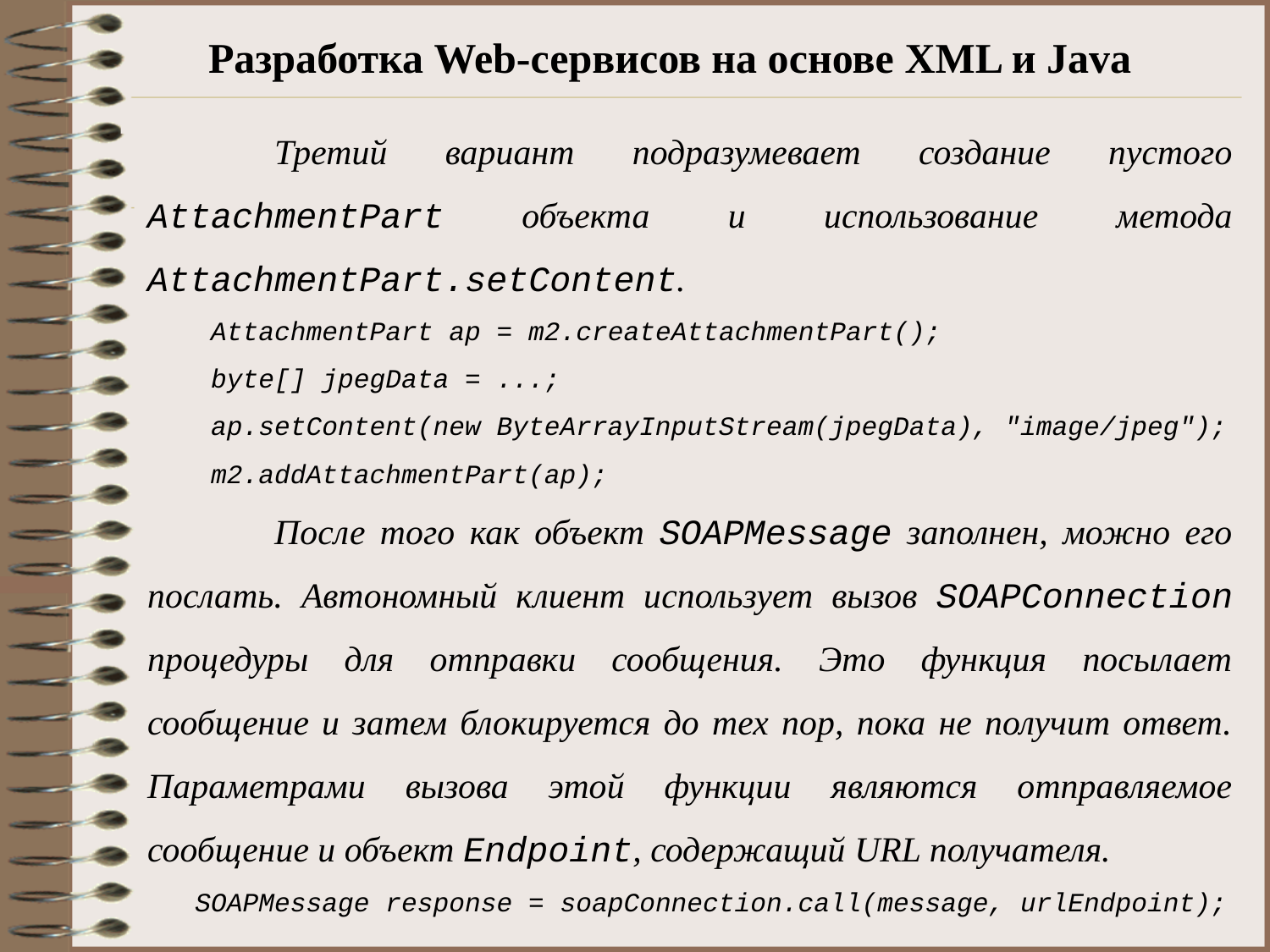

# Разработка Web-сервисов на основе XML и Java
	Третий вариант подразумевает создание пустого AttachmentPart объекта и использование метода AttachmentPart.setContent.
AttachmentPart ap = m2.createAttachmentPart();
byte[] jpegData = ...;
ap.setContent(new ByteArrayInputStream(jpegData), "image/jpeg");
m2.addAttachmentPart(ap);
	После того как объект SOAPMessage заполнен, можно его послать. Автономный клиент использует вызов SOAPConnection процедуры для отправки сообщения. Это функция посылает сообщение и затем блокируется до тех пор, пока не получит ответ. Параметрами вызова этой функции являются отправляемое сообщение и объект Endpoint, содержащий URL получателя.
   SOAPMessage response = soapConnection.call(message, urlEndpoint);